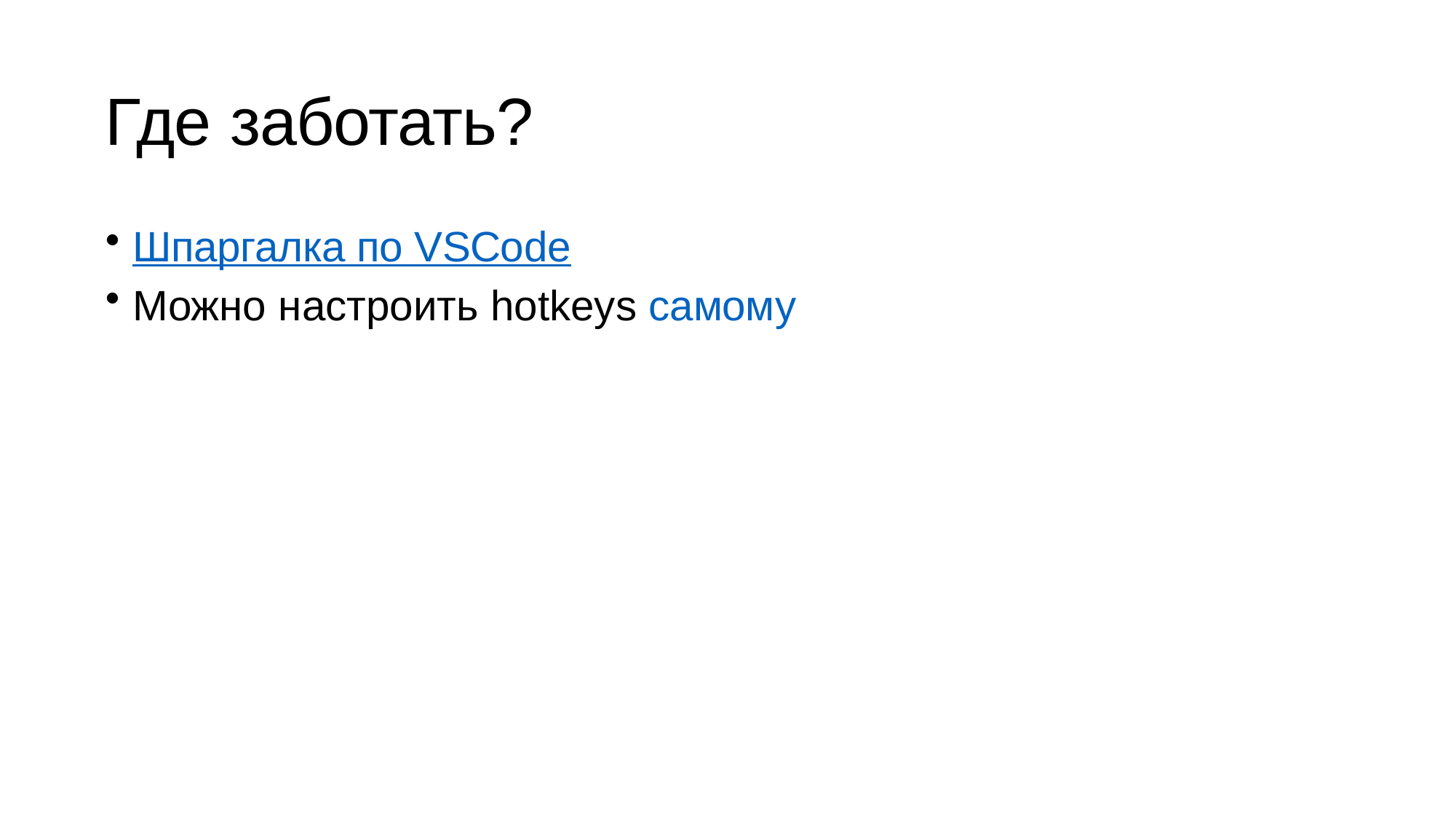

# Где заботать?
Шпаргалка по VSCode
Можно настроить hotkeys самому